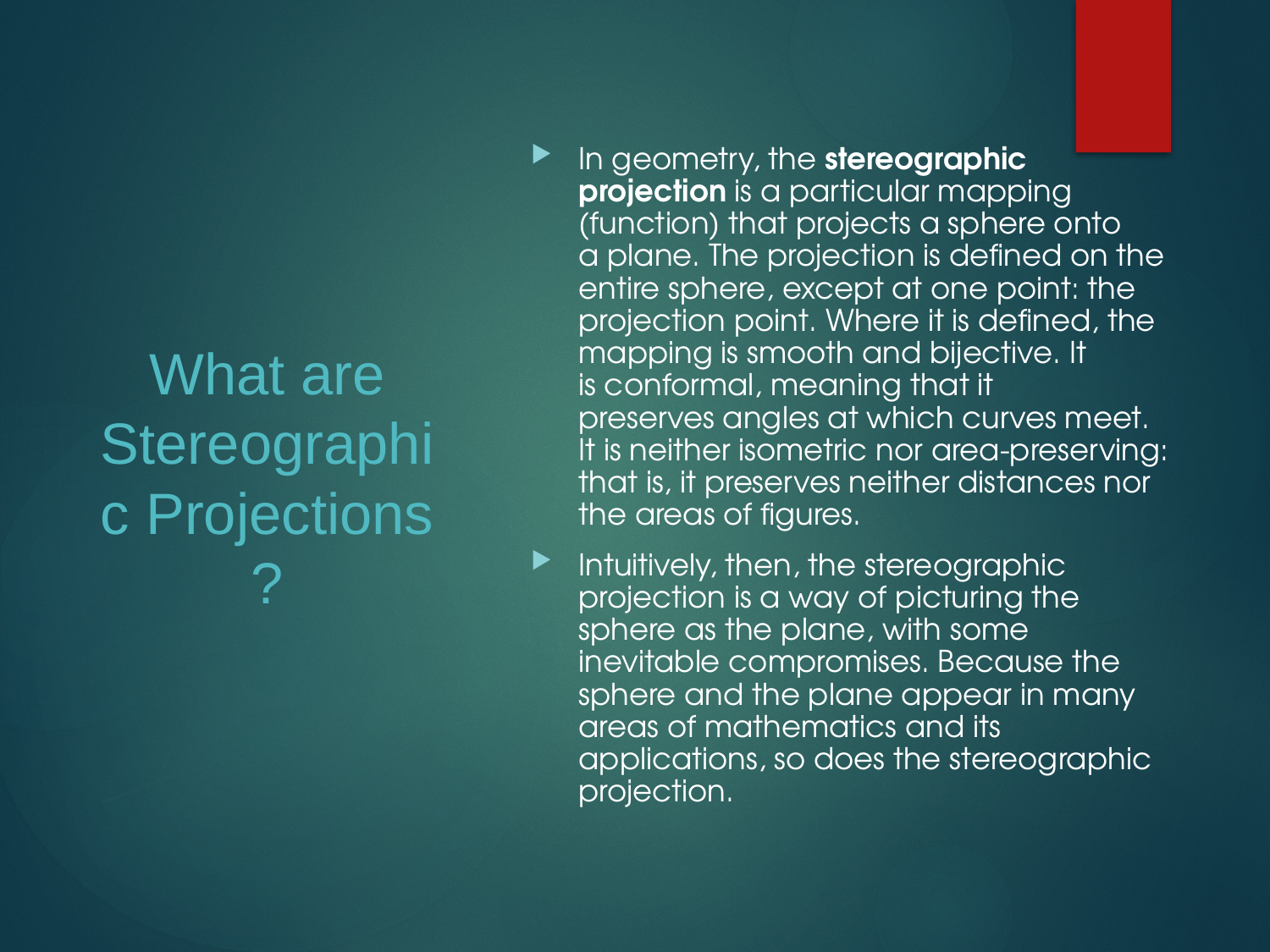

In geometry, the stereographic projection is a particular mapping (function) that projects a sphere onto a plane. The projection is defined on the entire sphere, except at one point: the projection point. Where it is defined, the mapping is smooth and bijective. It is conformal, meaning that it preserves angles at which curves meet. It is neither isometric nor area-preserving: that is, it preserves neither distances nor the areas of figures.
Intuitively, then, the stereographic projection is a way of picturing the sphere as the plane, with some inevitable compromises. Because the sphere and the plane appear in many areas of mathematics and its applications, so does the stereographic projection.
# What are Stereographic Projections ?